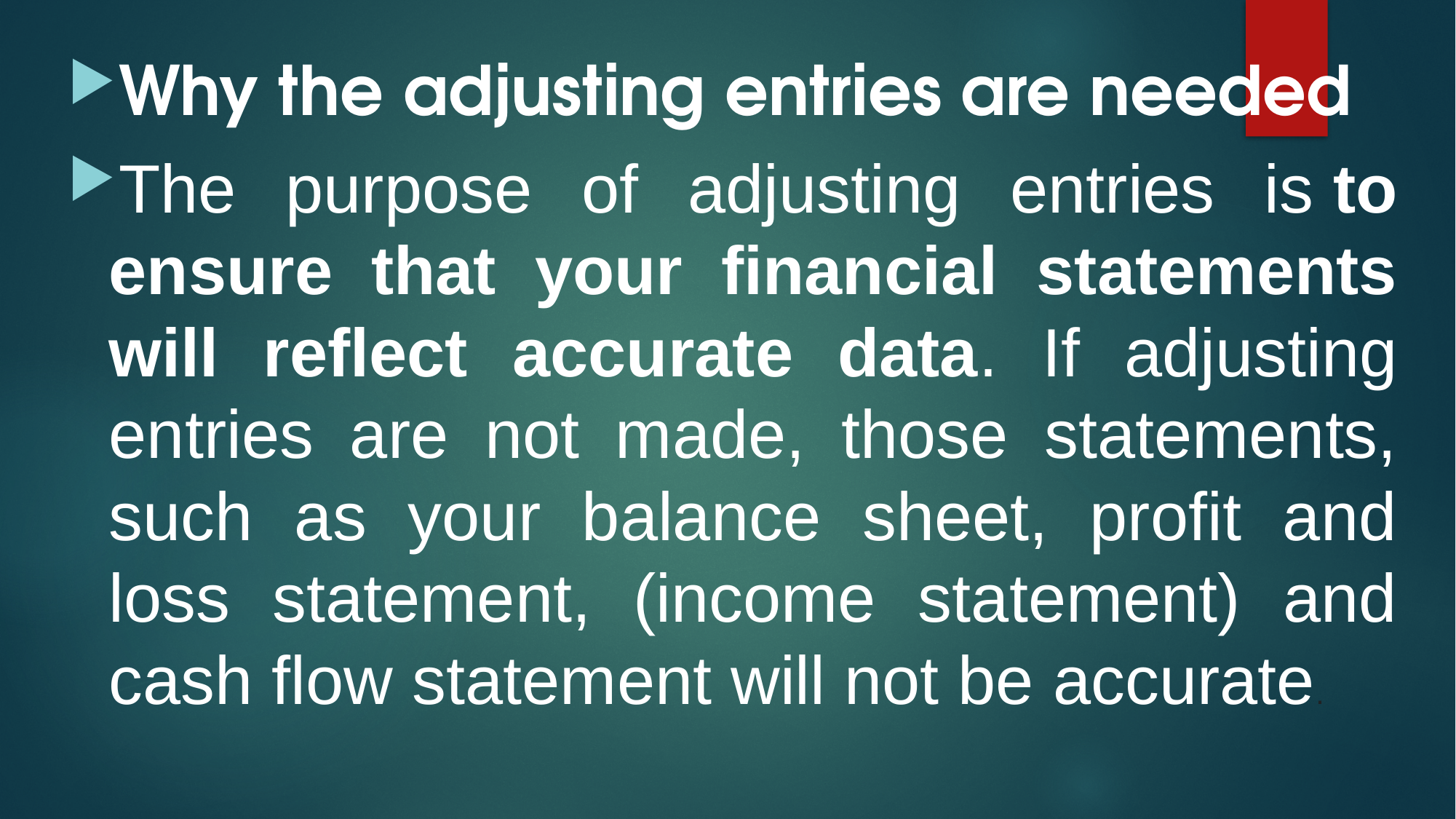

Why the adjusting entries are needed
The purpose of adjusting entries is to ensure that your financial statements will reflect accurate data. If adjusting entries are not made, those statements, such as your balance sheet, profit and loss statement, (income statement) and cash flow statement will not be accurate.